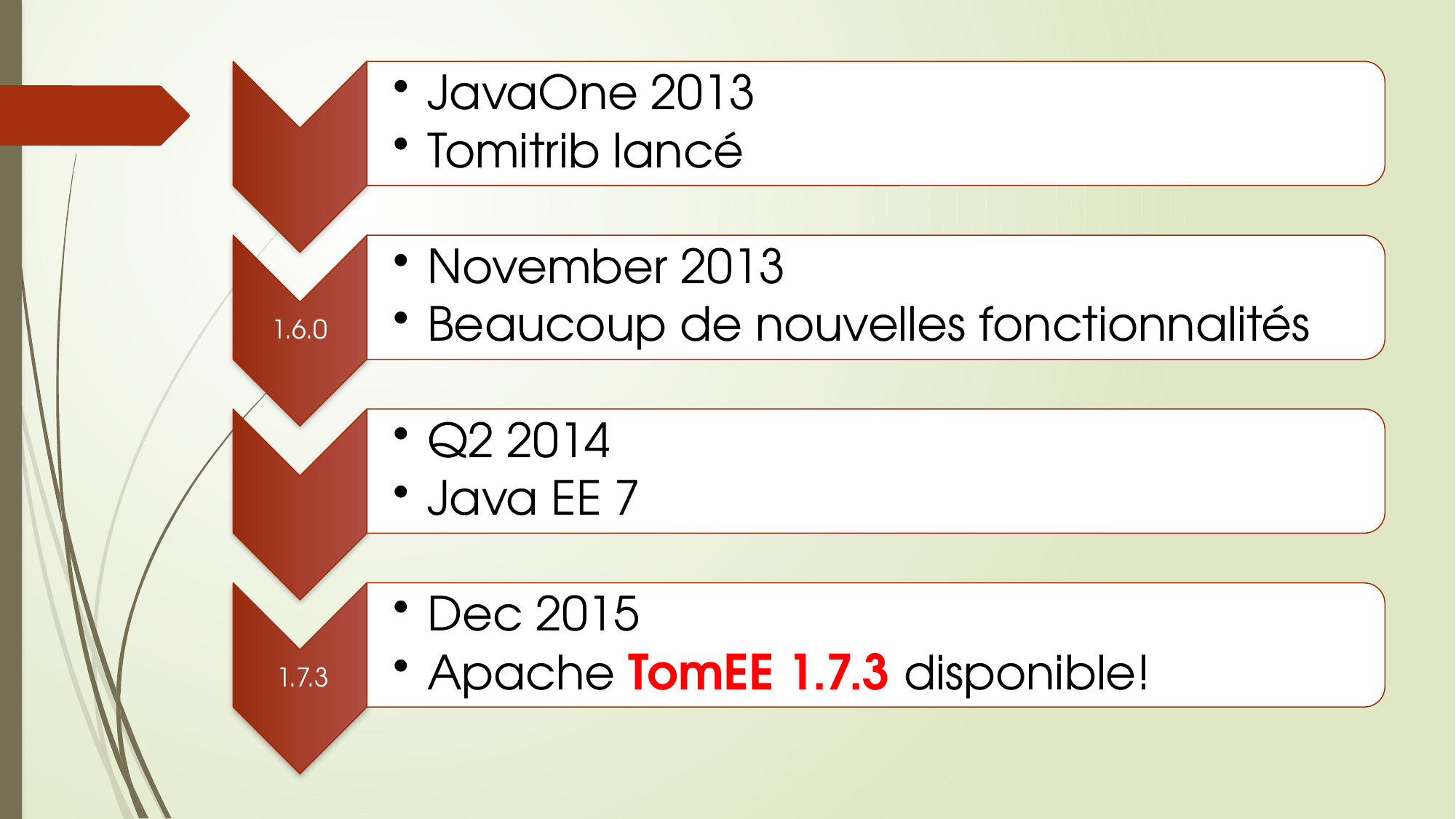

JavaOne 2013
Tomitrib lancé
#

1.6.0

November 2013
Beaucoup de nouvelles fonctionnalités

Q2 2014
Java EE 7

Dec 2015
Apache TomEE 1.7.3 disponible!

1.7.3